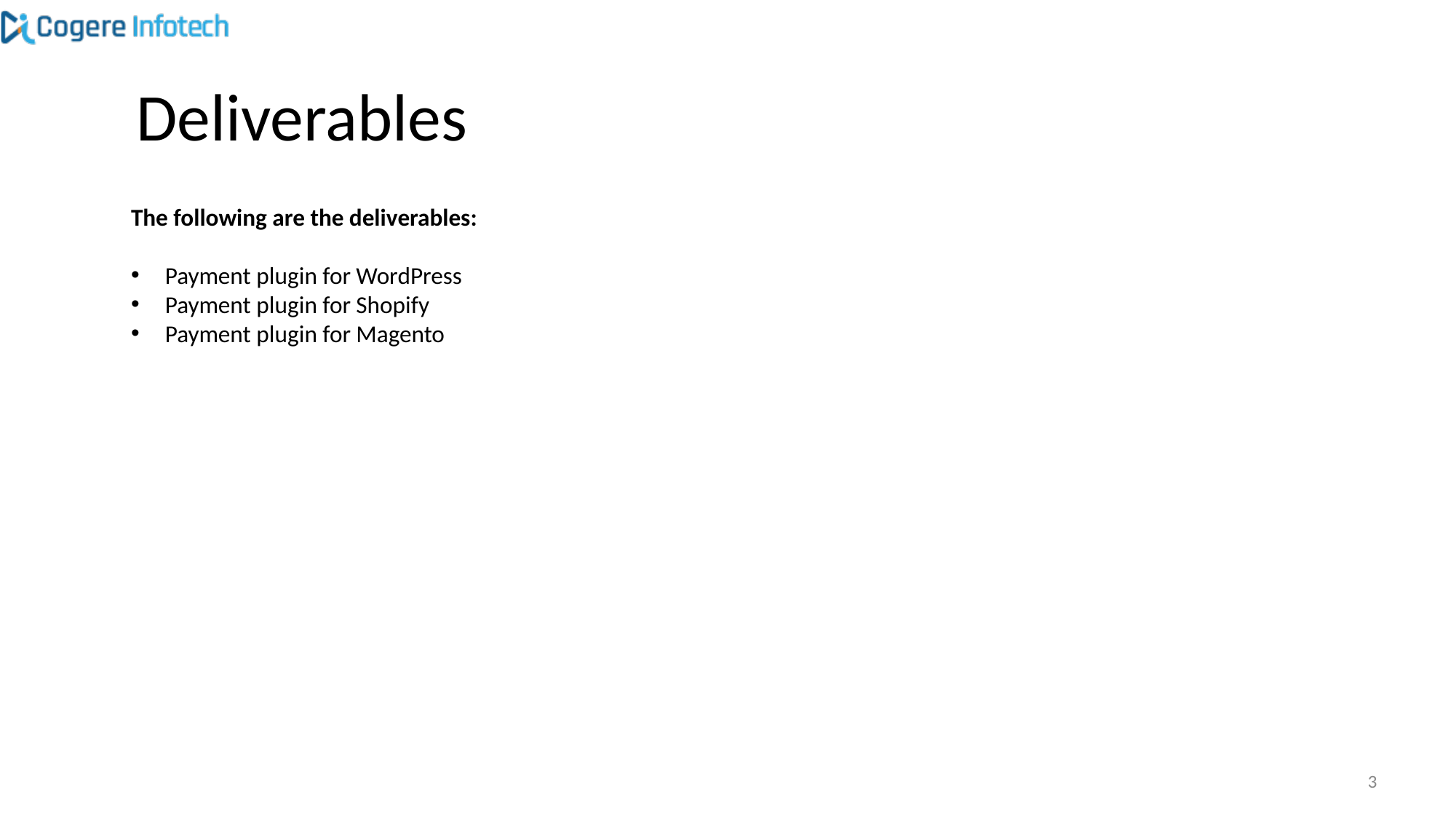

Deliverables
The following are the deliverables:
Payment plugin for WordPress
Payment plugin for Shopify
Payment plugin for Magento
3